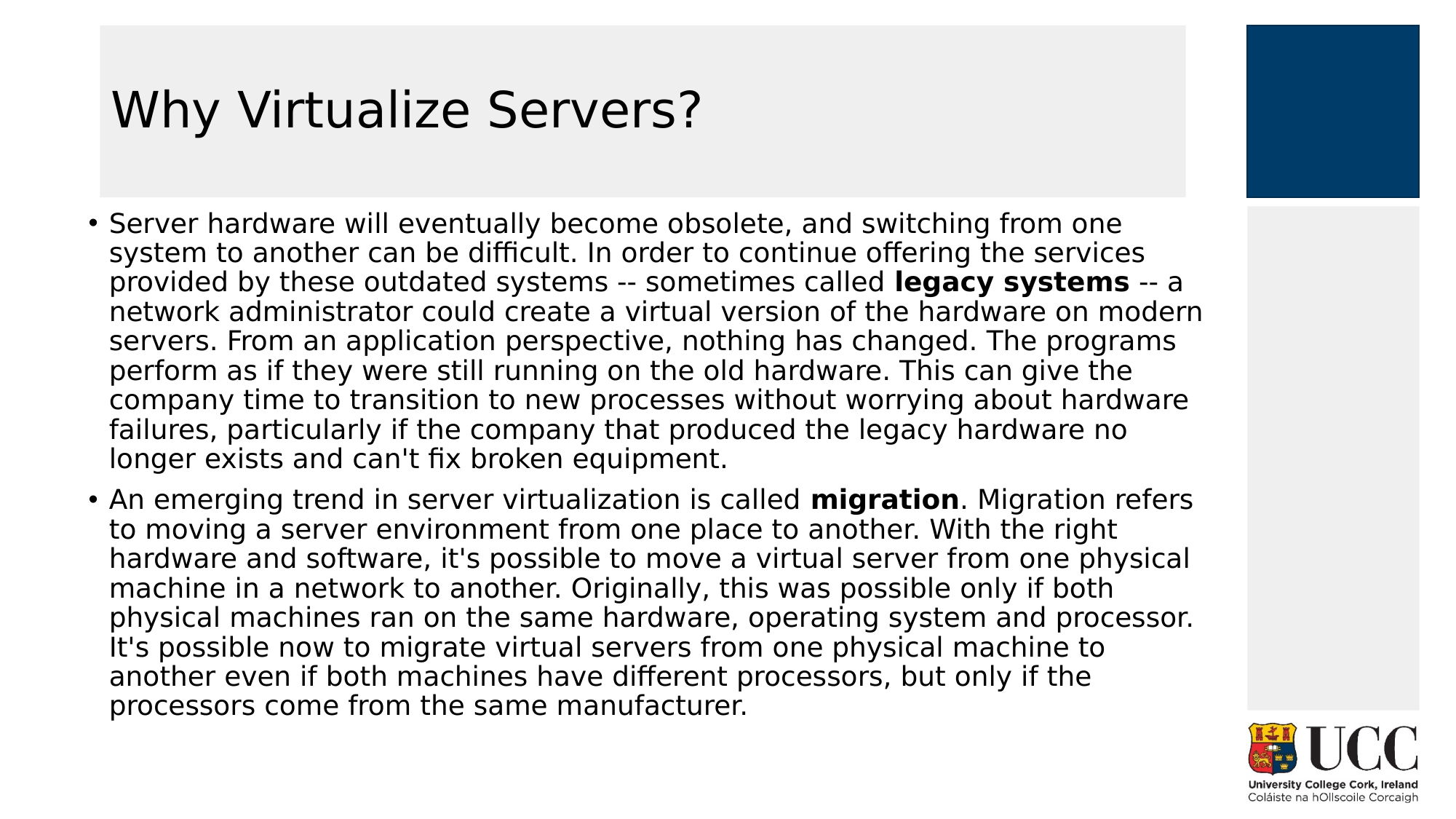

# Why Virtualize Servers?
Server hardware will eventually become obsolete, and switching from one system to another can be difficult. In order to continue offering the services provided by these outdated systems -- sometimes called legacy systems -- a network administrator could create a virtual version of the hardware on modern servers. From an application perspective, nothing has changed. The programs perform as if they were still running on the old hardware. This can give the company time to transition to new processes without worrying about hardware failures, particularly if the company that produced the legacy hardware no longer exists and can't fix broken equipment.
An emerging trend in server virtualization is called migration. Migration refers to moving a server environment from one place to another. With the right hardware and software, it's possible to move a virtual server from one physical machine in a network to another. Originally, this was possible only if both physical machines ran on the same hardware, operating system and processor. It's possible now to migrate virtual servers from one physical machine to another even if both machines have different processors, but only if the processors come from the same manufacturer.